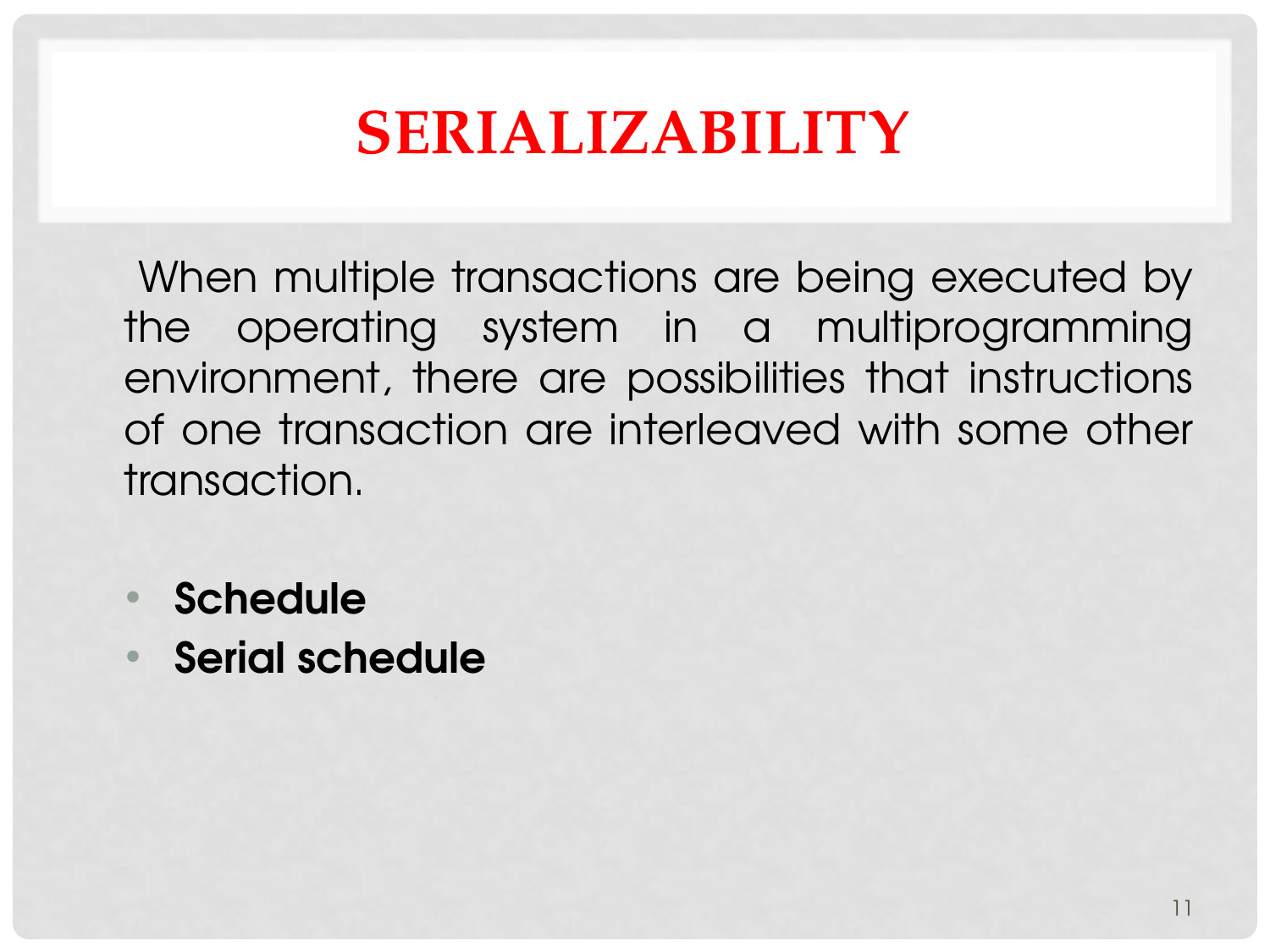

# Serializability
   When multiple transactions are being executed by the operating system in a multiprogramming environment, there are possibilities that instructions of one transaction are interleaved with some other transaction.

Schedule
Serial schedule
11